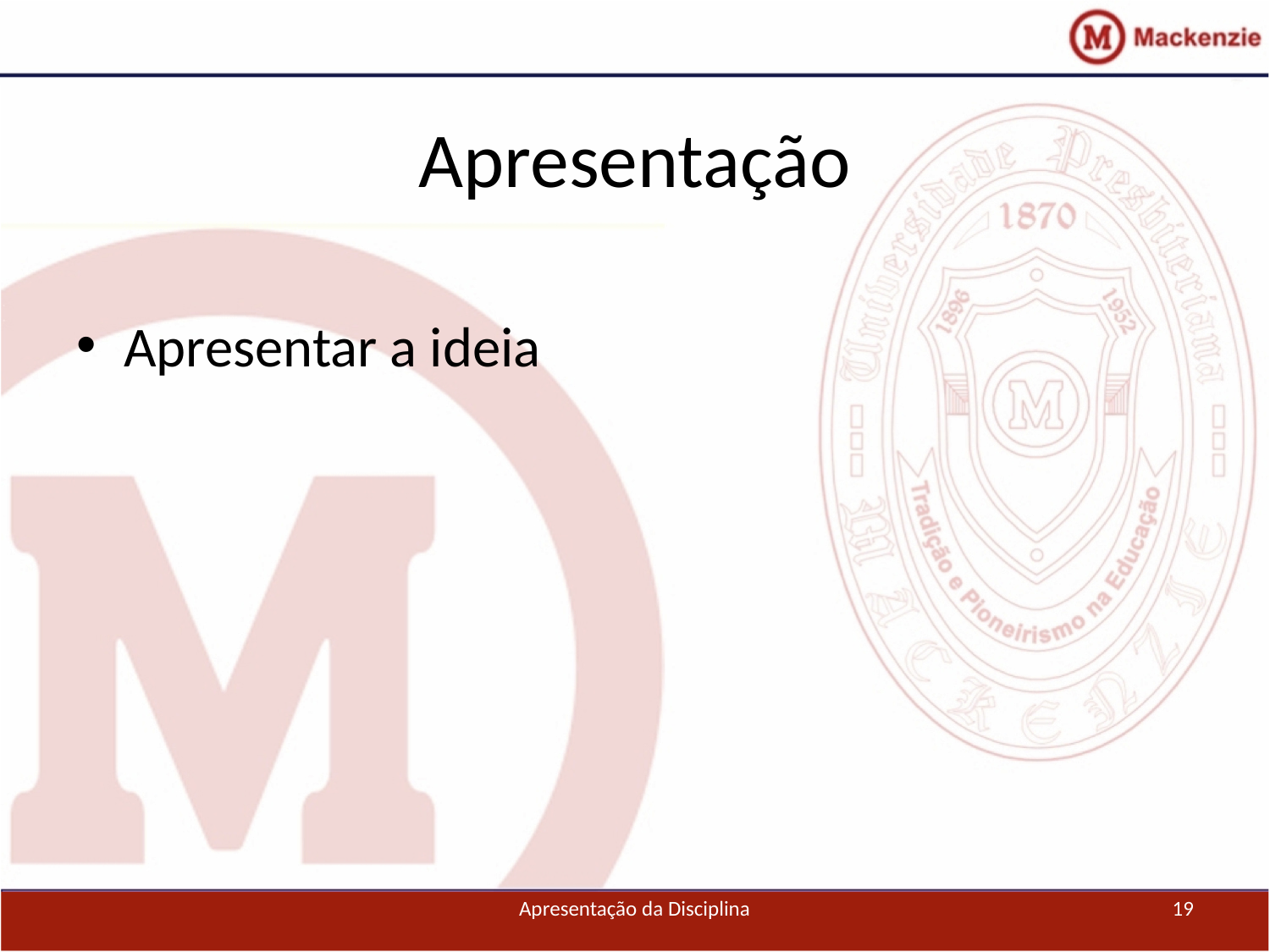

# Apresentação
Apresentar a ideia
Apresentação da Disciplina
19